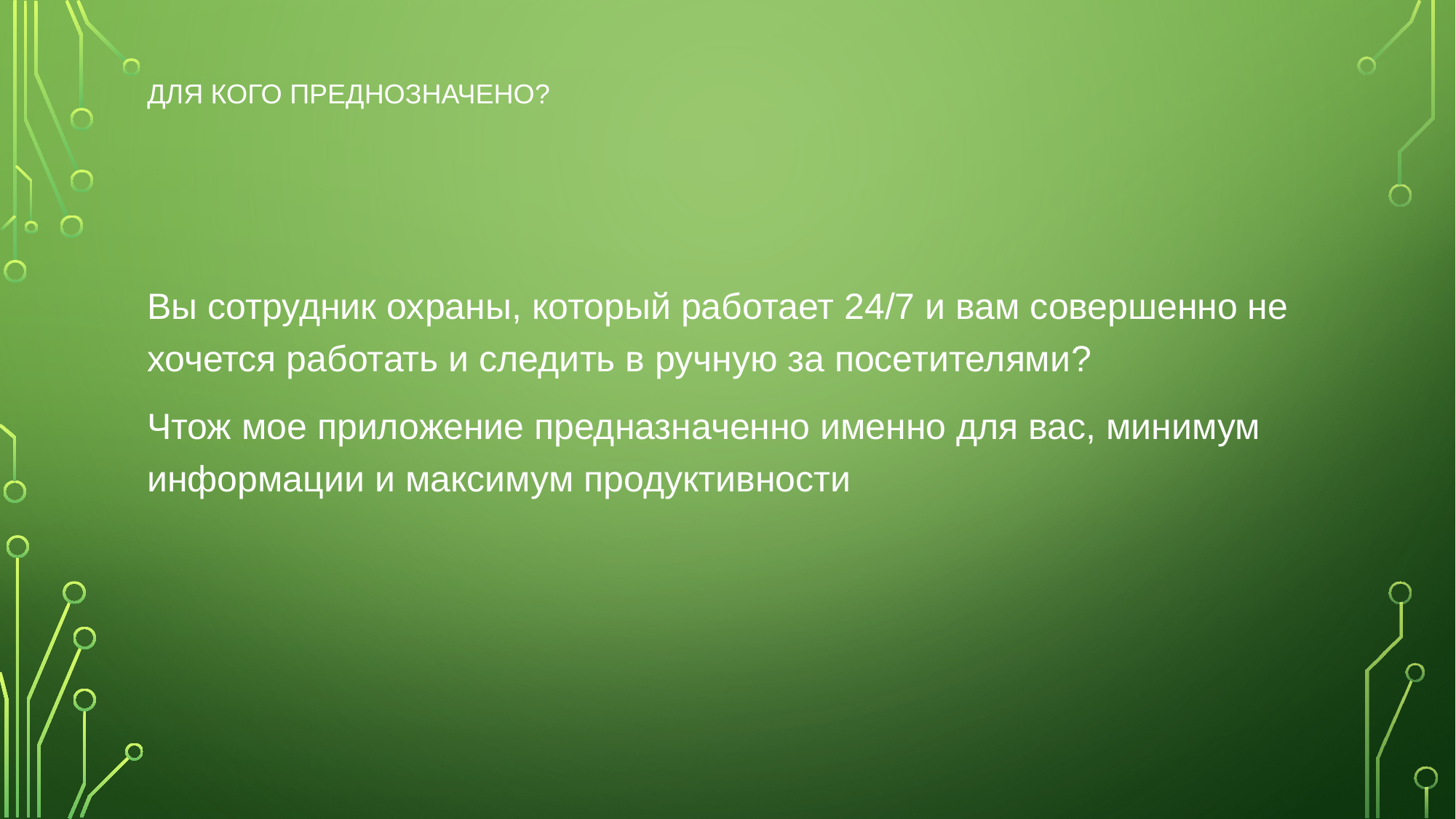

# Для кого преднозначено?
Вы сотрудник охраны, который работает 24/7 и вам совершенно не хочется работать и следить в ручную за посетителями?
Чтож мое приложение предназначенно именно для вас, минимум информации и максимум продуктивности